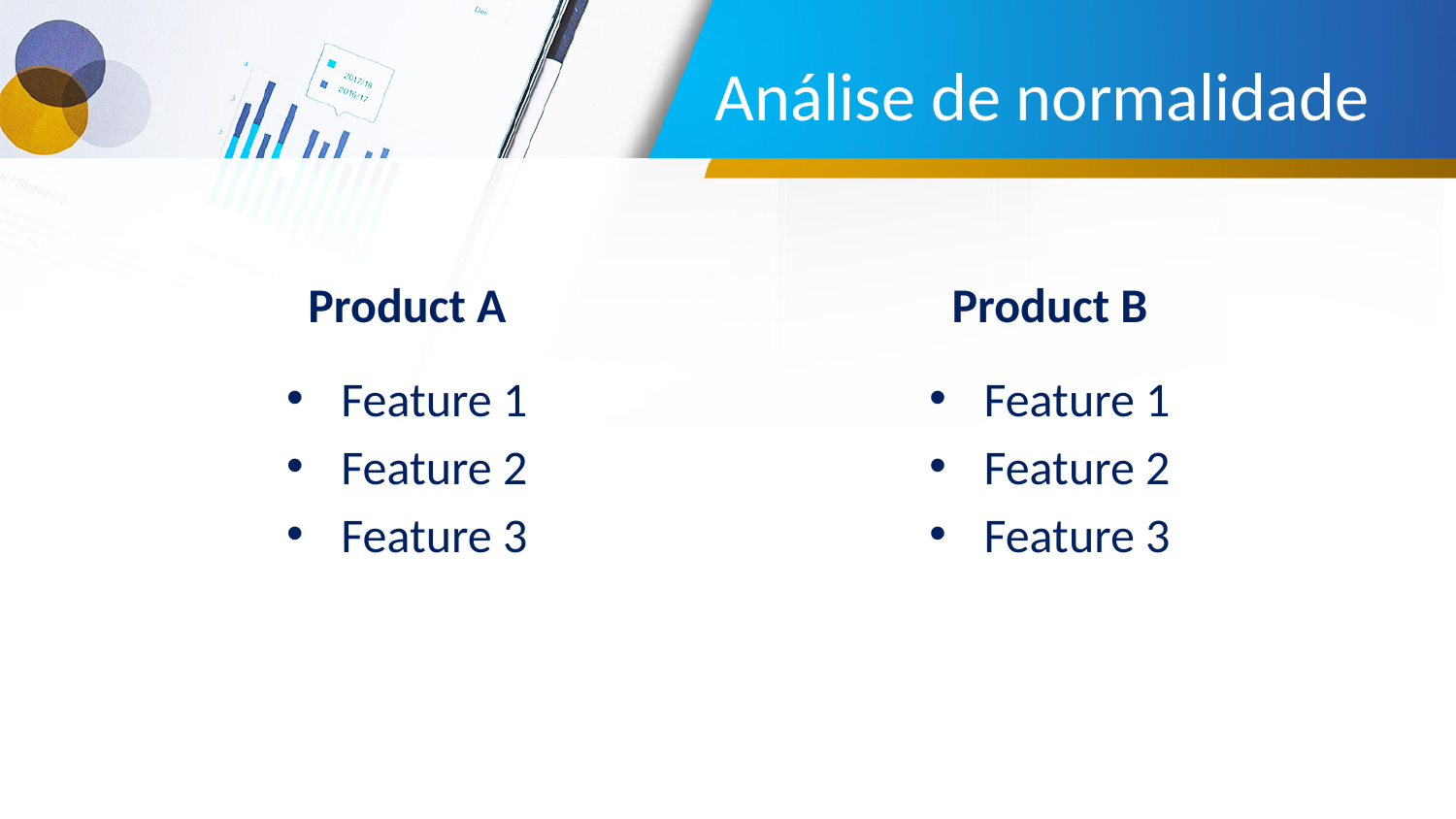

# Análise de normalidade
Product A
Product B
Feature 1
Feature 2
Feature 3
Feature 1
Feature 2
Feature 3